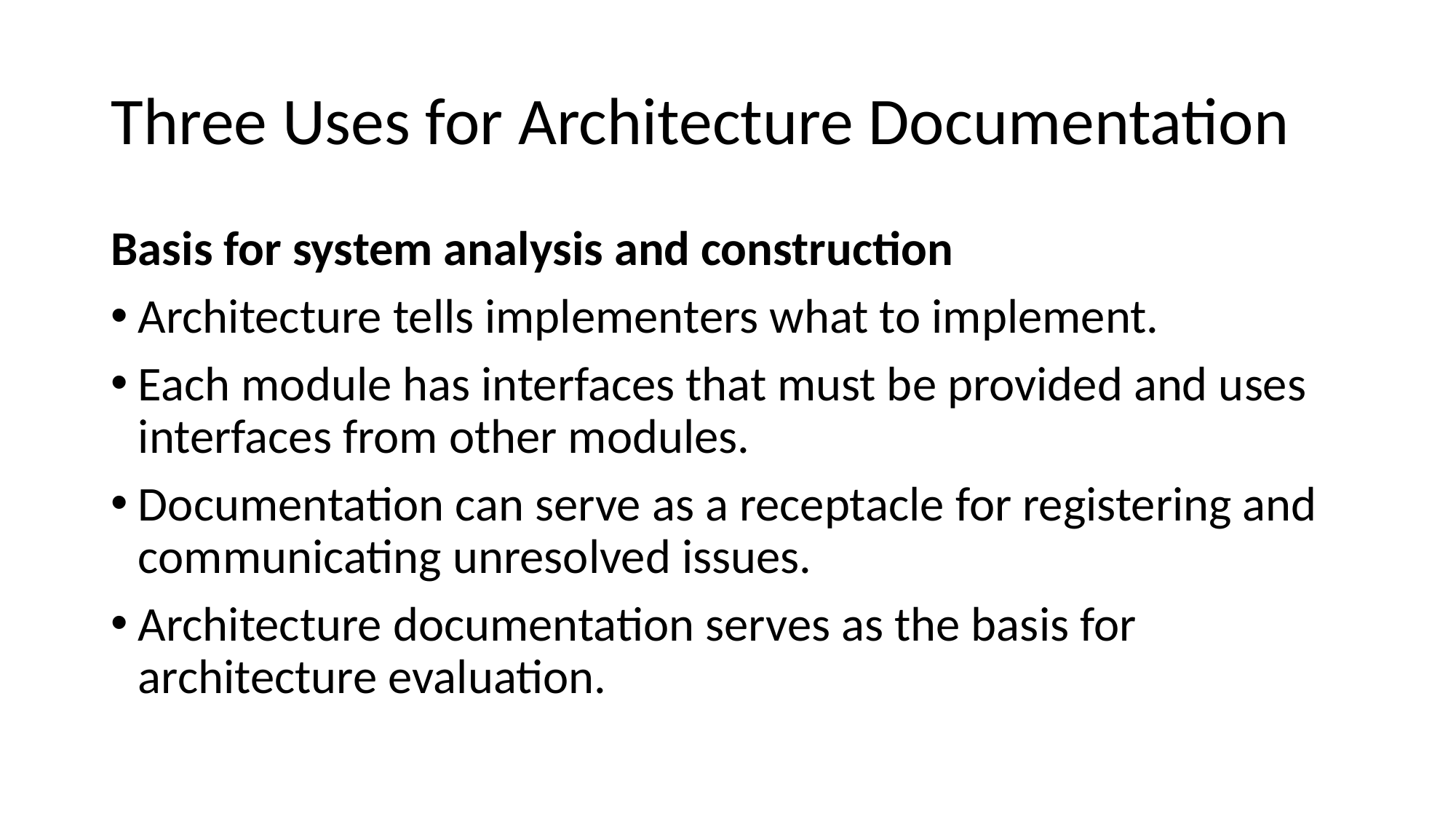

# Three Uses for Architecture Documentation
Basis for system analysis and construction
Architecture tells implementers what to implement.
Each module has interfaces that must be provided and uses interfaces from other modules.
Documentation can serve as a receptacle for registering and communicating unresolved issues.
Architecture documentation serves as the basis for architecture evaluation.